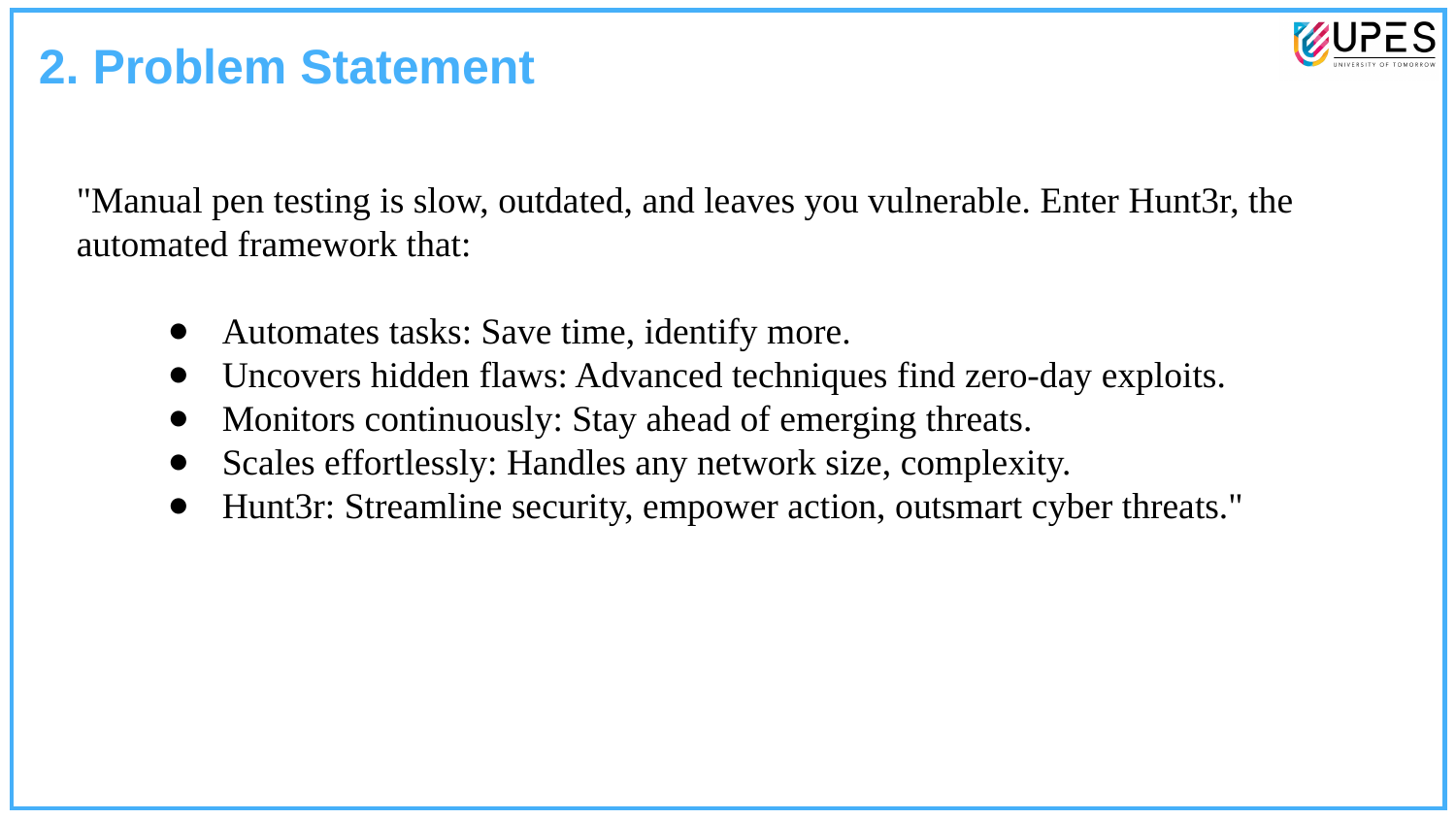

2. Problem Statement
"Manual pen testing is slow, outdated, and leaves you vulnerable. Enter Hunt3r, the automated framework that:

Automates tasks: Save time, identify more.
Uncovers hidden flaws: Advanced techniques find zero-day exploits.
Monitors continuously: Stay ahead of emerging threats.
Scales effortlessly: Handles any network size, complexity.
Hunt3r: Streamline security, empower action, outsmart cyber threats."